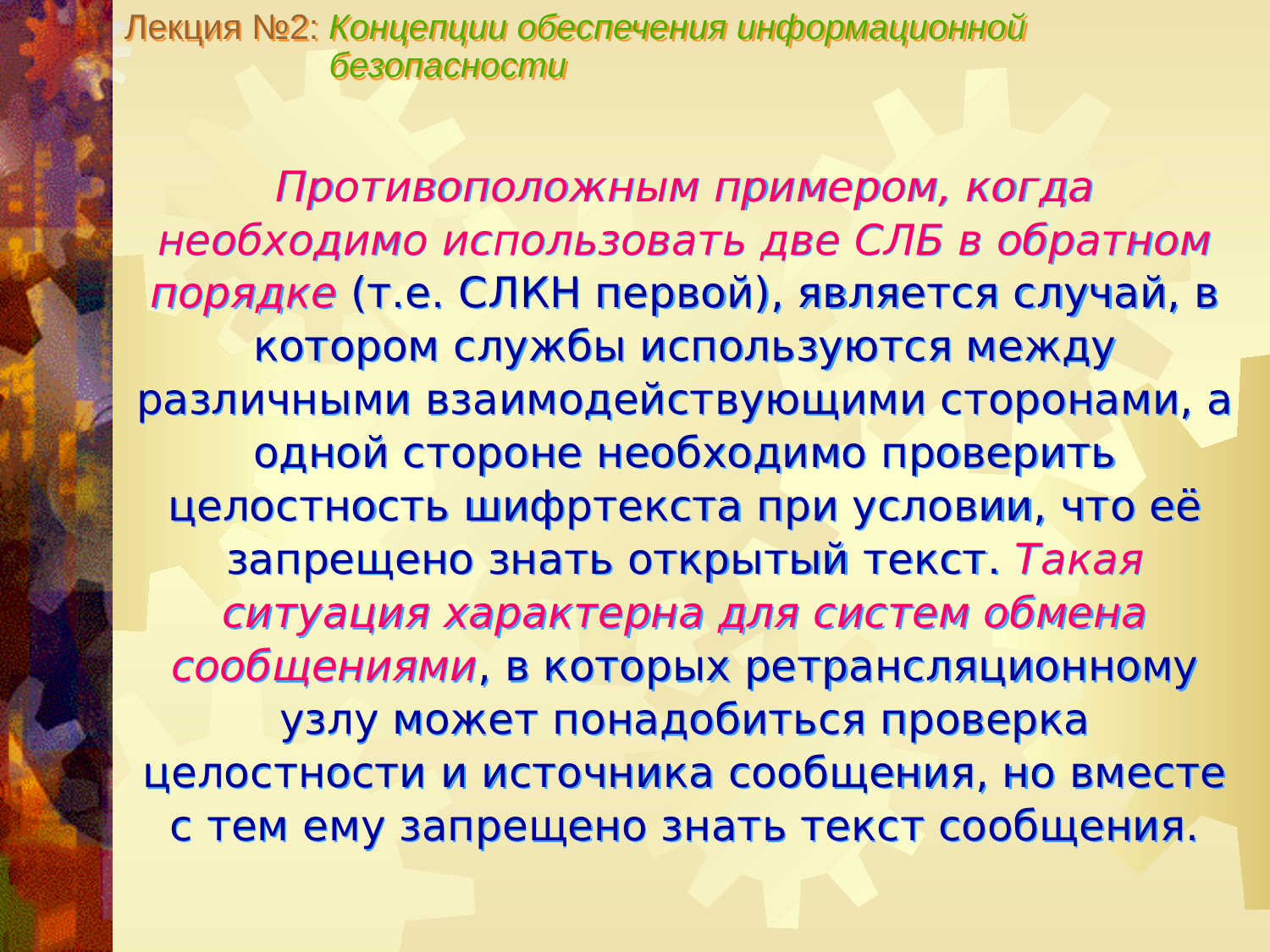

Лекция №2: Концепции обеспечения информационной
                       безопасности
Противоположным примером, когда необходимо использовать две СЛБ в обратном порядке (т.е. СЛКН первой), является случай, в котором службы используются между различными взаимодействующими сторонами, а одной стороне необходимо проверить целостность шифртекста при условии, что её запрещено знать открытый текст. Такая ситуация характерна для систем обмена сообщениями, в которых ретрансляционному узлу может понадобиться проверка целостности и источника сообщения, но вместе с тем ему запрещено знать текст сообщения.